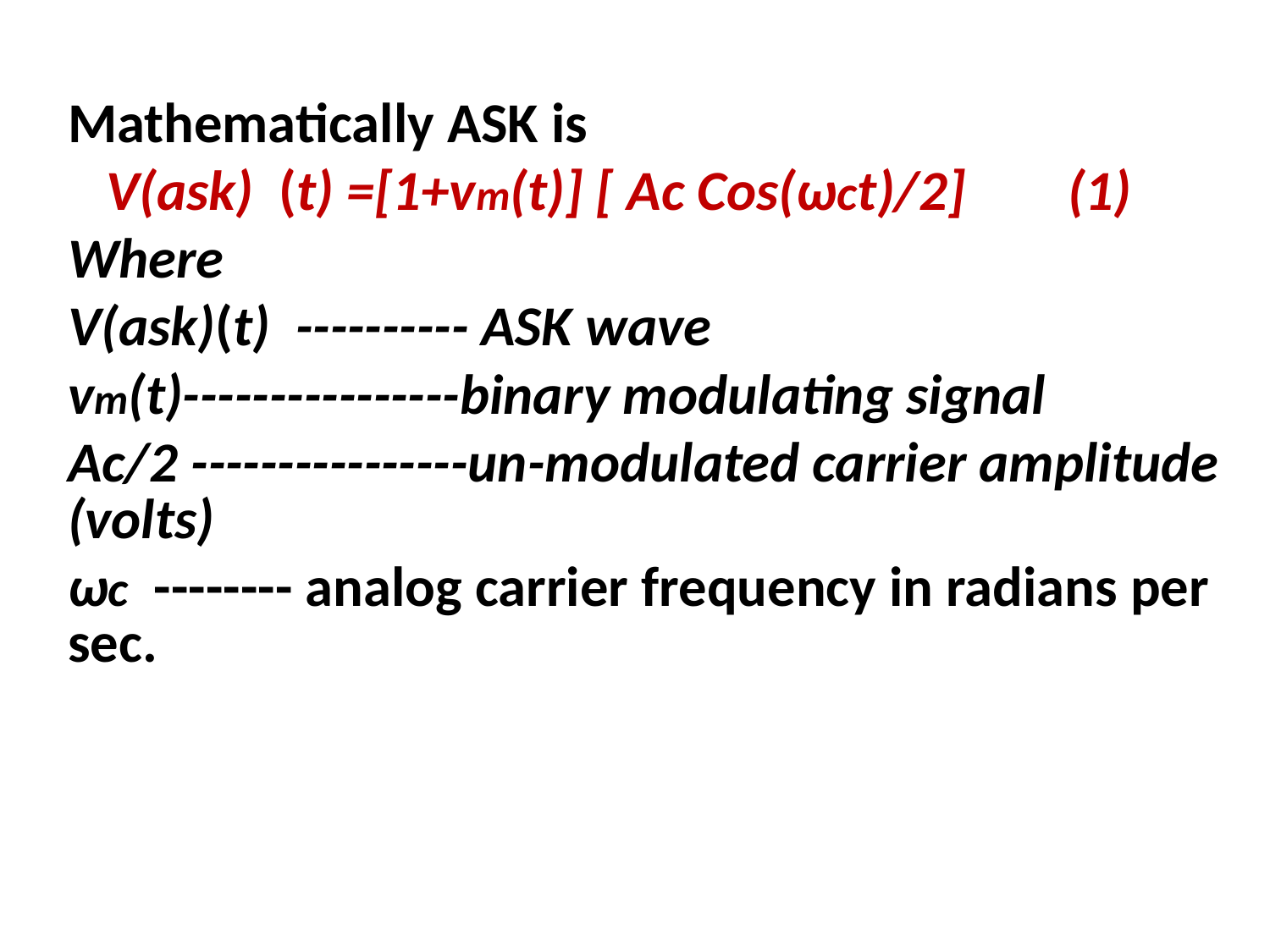

Mathematically ASK is
   V(ask)  (t) =[1+vm(t)] [ Ac Cos(ωct)/2]        (1)
Where
V(ask)(t)  ---------- ASK wave
vm(t)----------------binary modulating signal
Ac/2 ----------------un-modulated carrier amplitude (volts)
ωc  -------- analog carrier frequency in radians per sec.